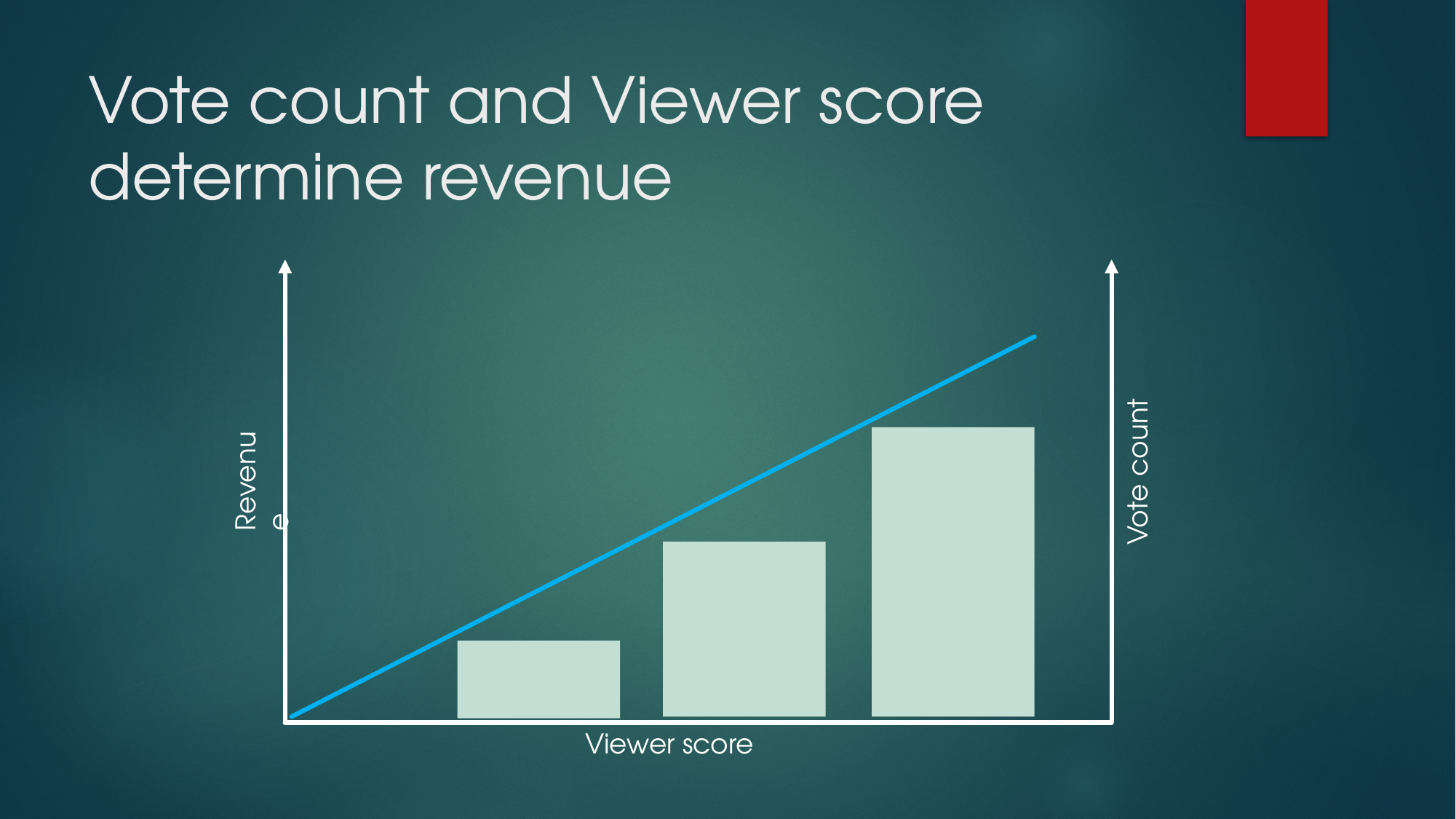

# Vote count and Viewer score determine revenue
Vote count
Revenue

Viewer score